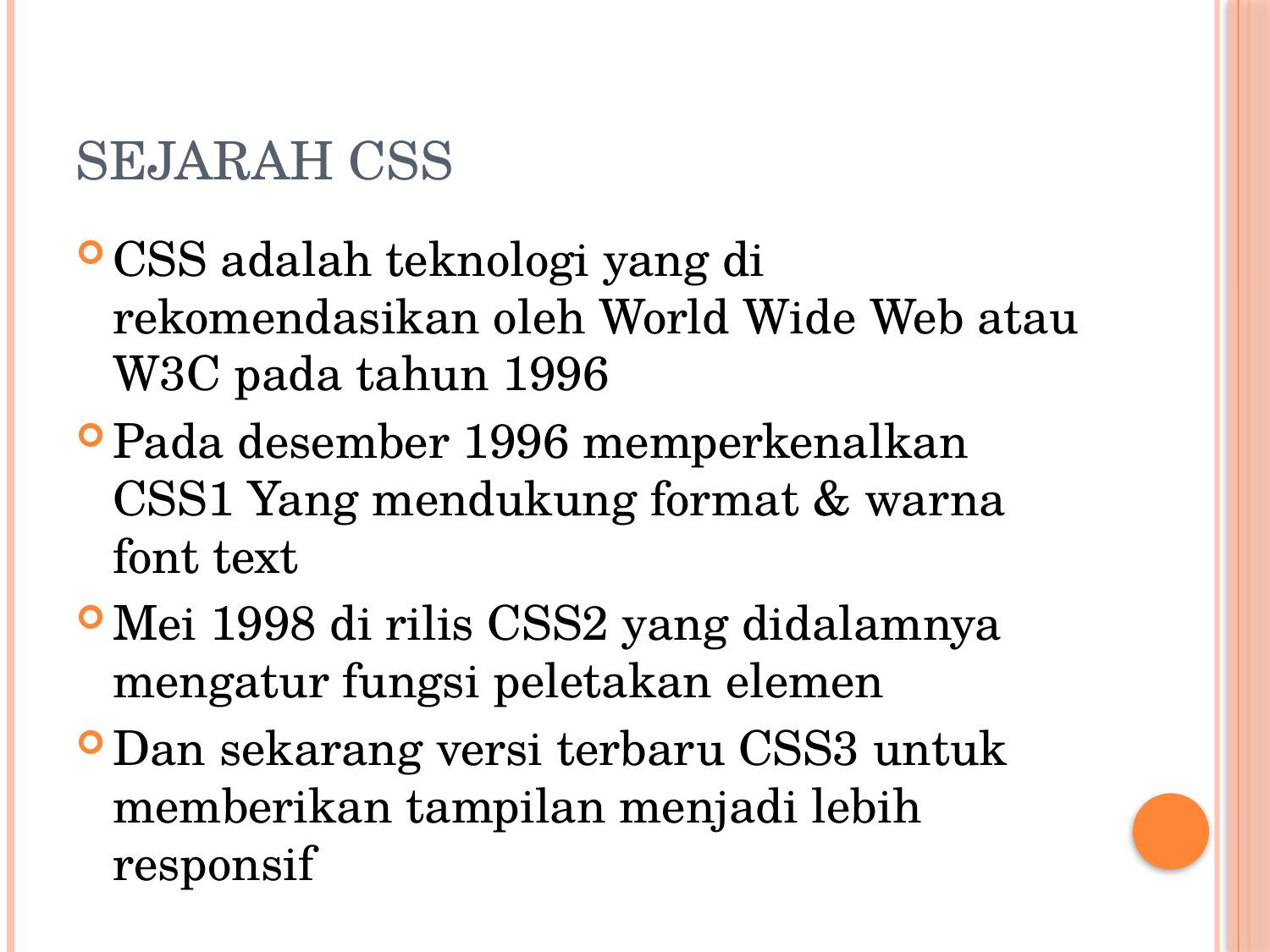

# SEJARAH CSS
CSS adalah teknologi yang di rekomendasikan oleh World Wide Web atau W3C pada tahun 1996
Pada desember 1996 memperkenalkan CSS1 Yang mendukung format & warna font text
Mei 1998 di rilis CSS2 yang didalamnya mengatur fungsi peletakan elemen
Dan sekarang versi terbaru CSS3 untuk memberikan tampilan menjadi lebih responsif